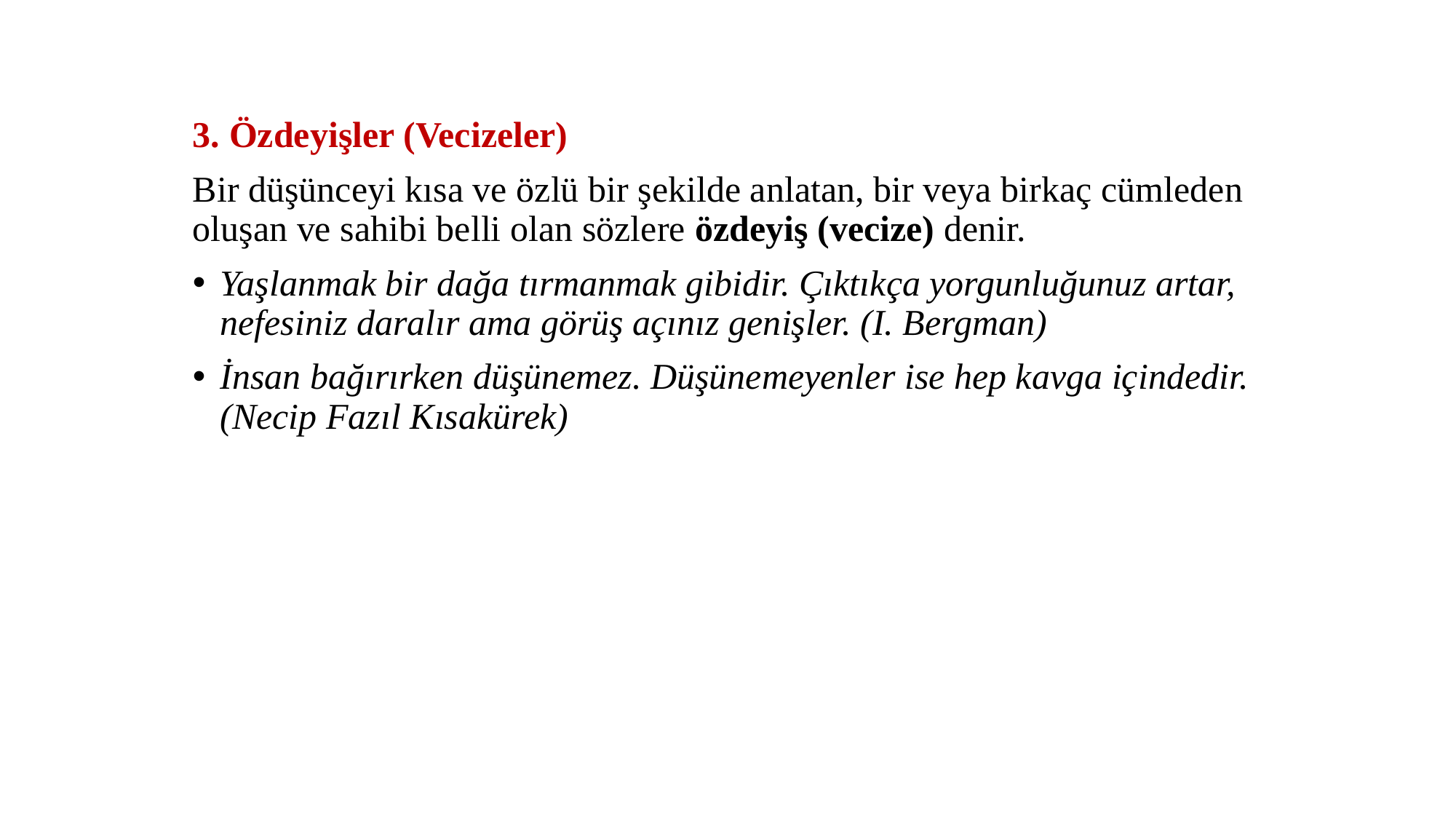

3. Özdeyişler (Vecizeler)
Bir düşünceyi kısa ve özlü bir şekilde anlatan, bir veya birkaç cümleden oluşan ve sahibi belli olan sözlere özdeyiş (vecize) denir.
Yaşlanmak bir dağa tırmanmak gibidir. Çıktıkça yorgunluğunuz artar, nefesiniz daralır ama görüş açınız genişler. (I. Bergman)
İnsan bağırırken düşünemez. Düşünemeyenler ise hep kavga içindedir. (Necip Fazıl Kısakürek)